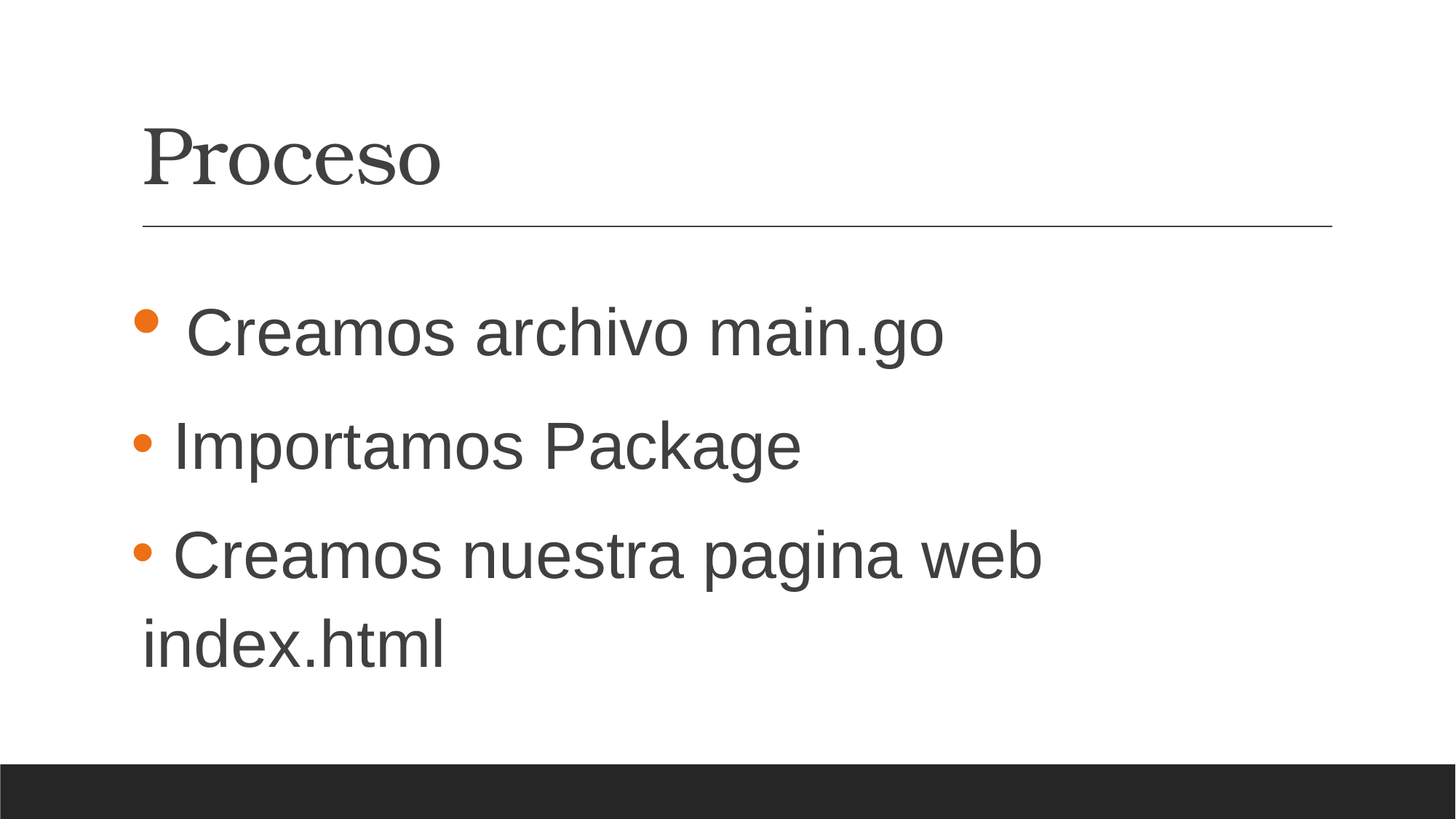

# Proceso
 Creamos archivo main.go
 Importamos Package
 Creamos nuestra pagina web index.html